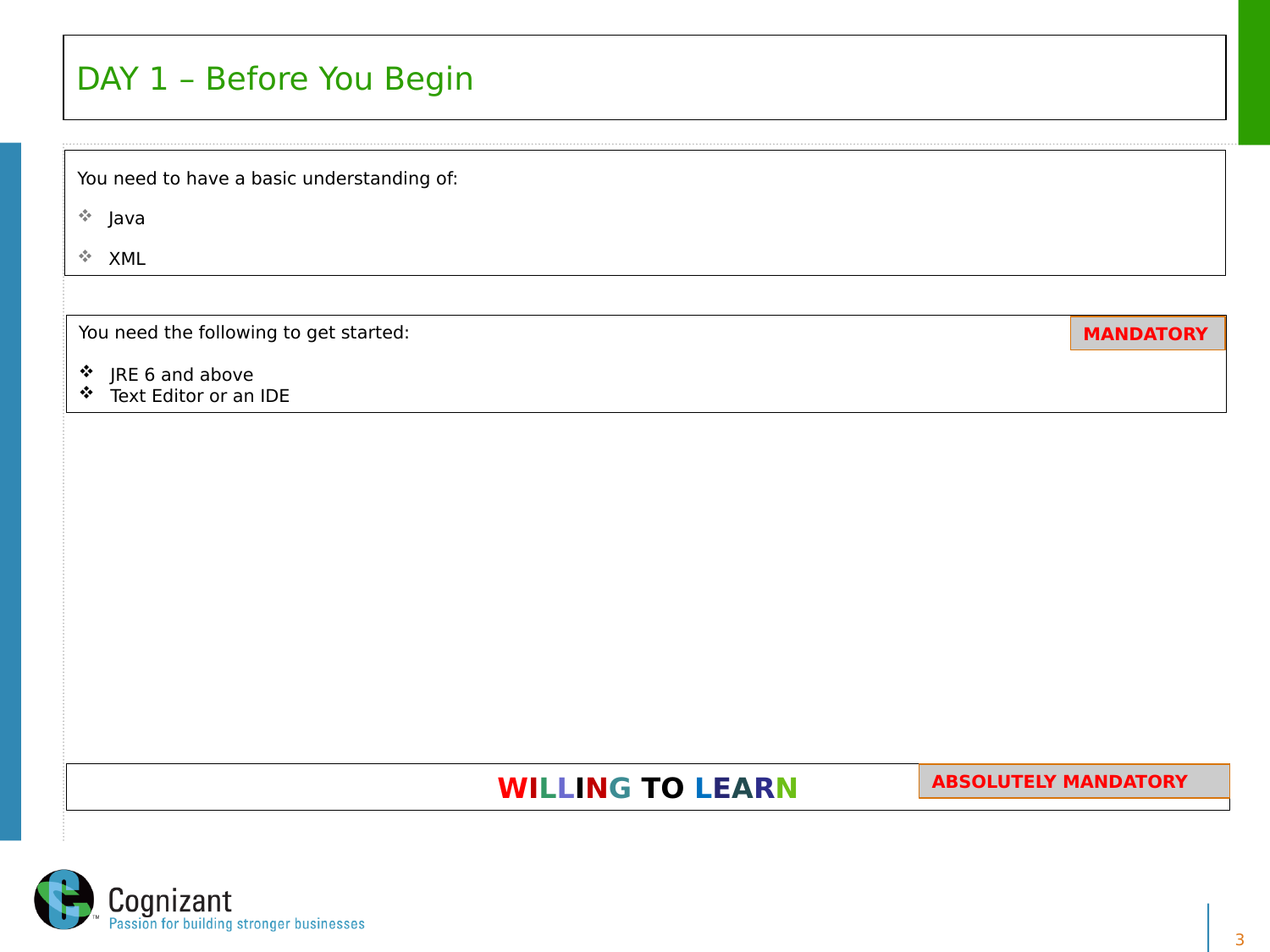

# DAY 1 – Before You Begin
You need to have a basic understanding of:
Java
XML
You need the following to get started:

JRE 6 and above
Text Editor or an IDE
MANDATORY
WILLING TO LEARN
ABSOLUTELY MANDATORY
3